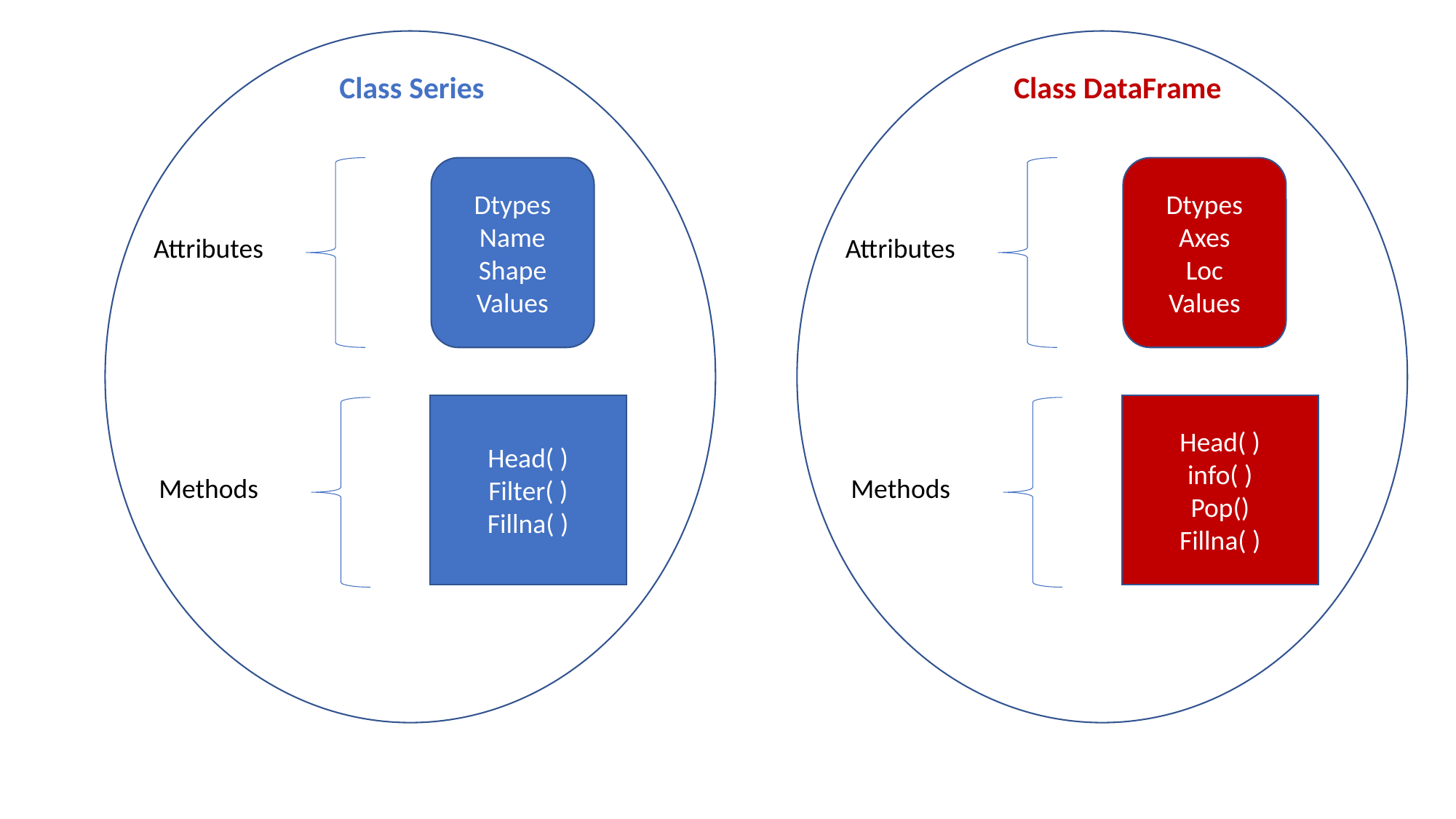

Class Series
Class DataFrame

Dtypes
Name
Shape
Values

Dtypes
Axes
Loc
Values

Attributes
Attributes
Head( )
Filter( )
Fillna( )
Head( )
info( )
Pop()
Fillna( )

Methods
Methods